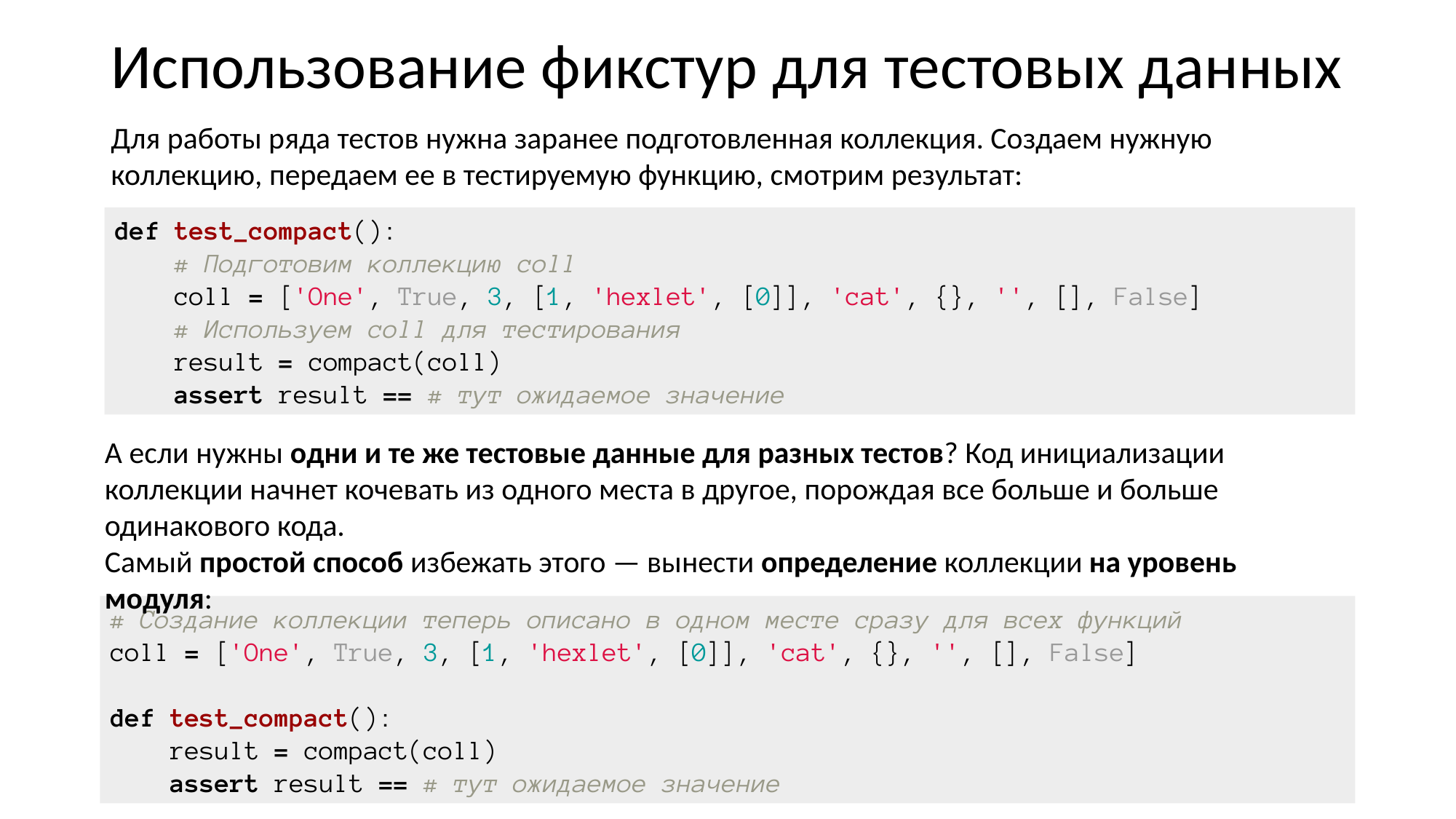

# Использование фикстур для тестовых данных
Для работы ряда тестов нужна заранее подготовленная коллекция. Создаем нужную коллекцию, передаем ее в тестируемую функцию, смотрим результат:
def test_compact():
    # Подготовим коллекцию coll
    coll = ['One', True, 3, [1, 'hexlet', [0]], 'cat', {}, '', [], False]
    # Используем coll для тестирования
    result = compact(coll)
    assert result == # тут ожидаемое значение

А если нужны одни и те же тестовые данные для разных тестов? Код инициализации коллекции начнет кочевать из одного места в другое, порождая все больше и больше одинакового кода.
Самый простой способ избежать этого — вынести определение коллекции на уровень модуля:
# Создание коллекции теперь описано в одном месте сразу для всех функций coll = ['One', True, 3, [1, 'hexlet', [0]], 'cat', {}, '', [], False] def test_compact(): result = compact(coll) assert result == # тут ожидаемое значение